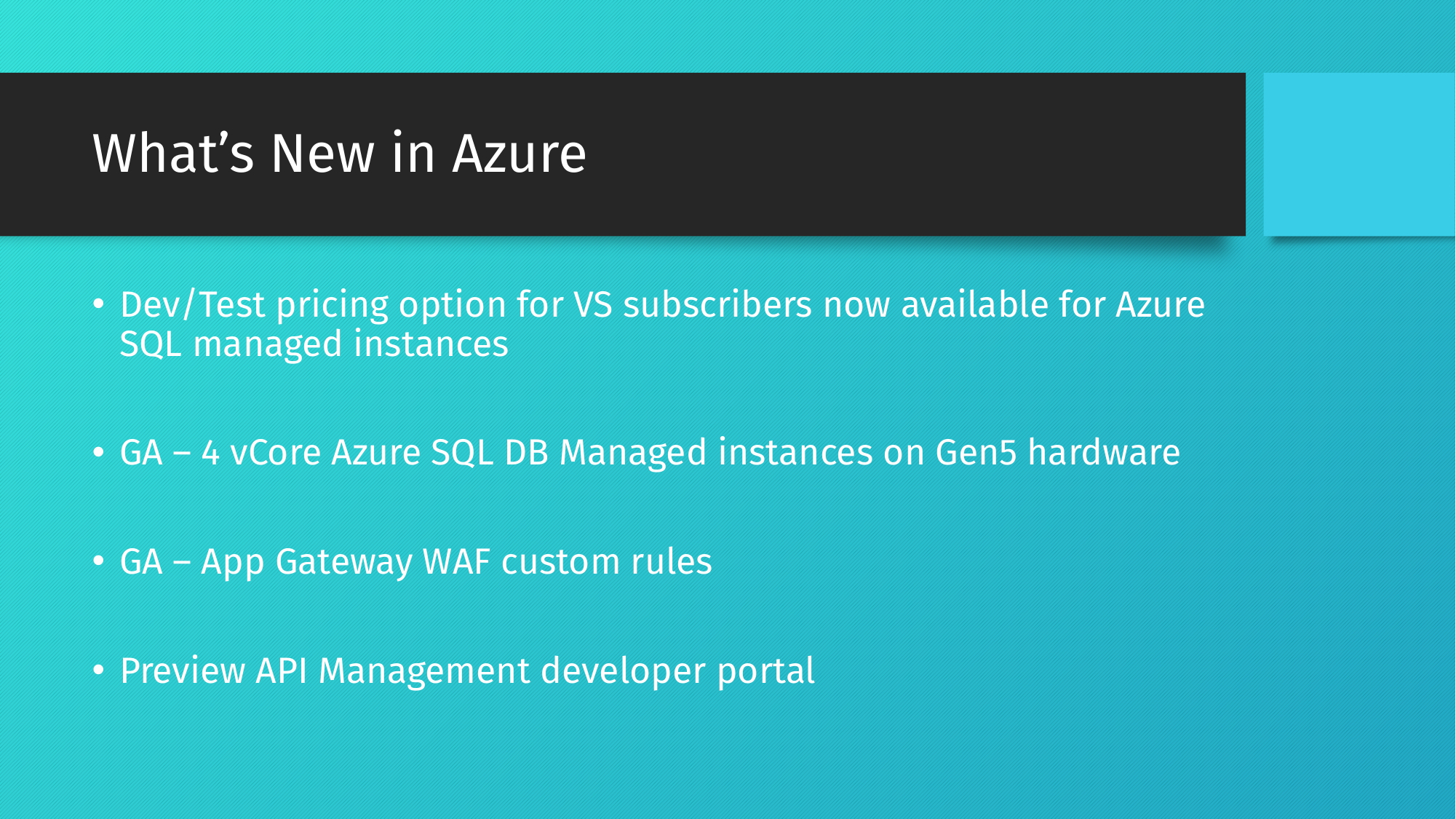

# What’s New in Azure
Dev/Test pricing option for VS subscribers now available for Azure SQL managed instances

GA – 4 vCore Azure SQL DB Managed instances on Gen5 hardware

GA – App Gateway WAF custom rules

Preview API Management developer portal